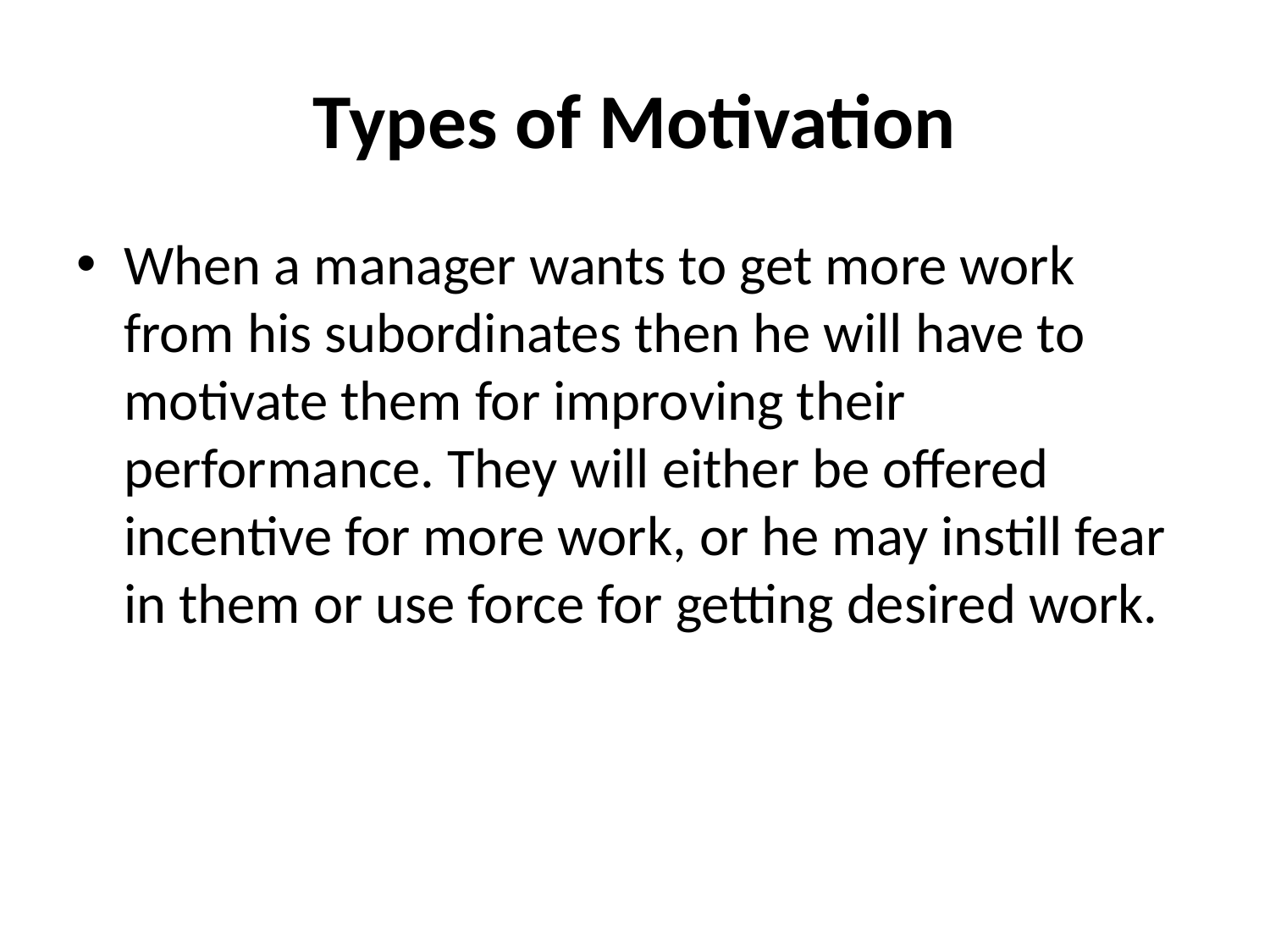

# Types of Motivation
When a manager wants to get more work from his subordinates then he will have to motivate them for improving their performance. They will either be offered incentive for more work, or he may instill fear in them or use force for getting desired work.